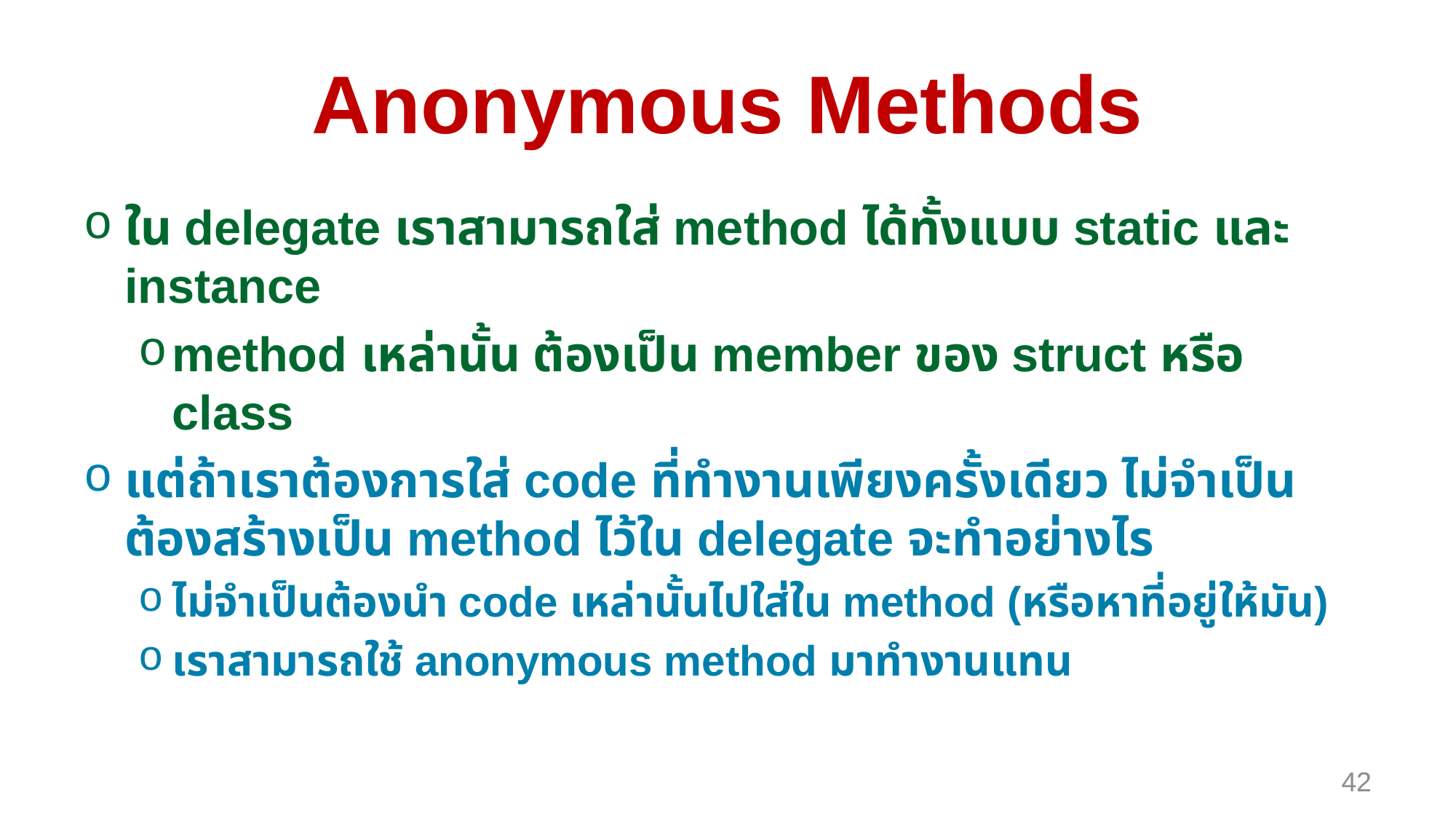

# Anonymous Methods
ใน delegate เราสามารถใส่ method ได้ทั้งแบบ static และ instance
method เหล่านั้น ต้องเป็น member ของ struct หรือ class
แต่ถ้าเราต้องการใส่ code ที่ทำงานเพียงครั้งเดียว ไม่จำเป็นต้องสร้างเป็น method ไว้ใน delegate จะทำอย่างไร
ไม่จำเป็นต้องนำ code เหล่านั้นไปใส่ใน method (หรือหาที่อยู่ให้มัน)
เราสามารถใช้ anonymous method มาทำงานแทน
42